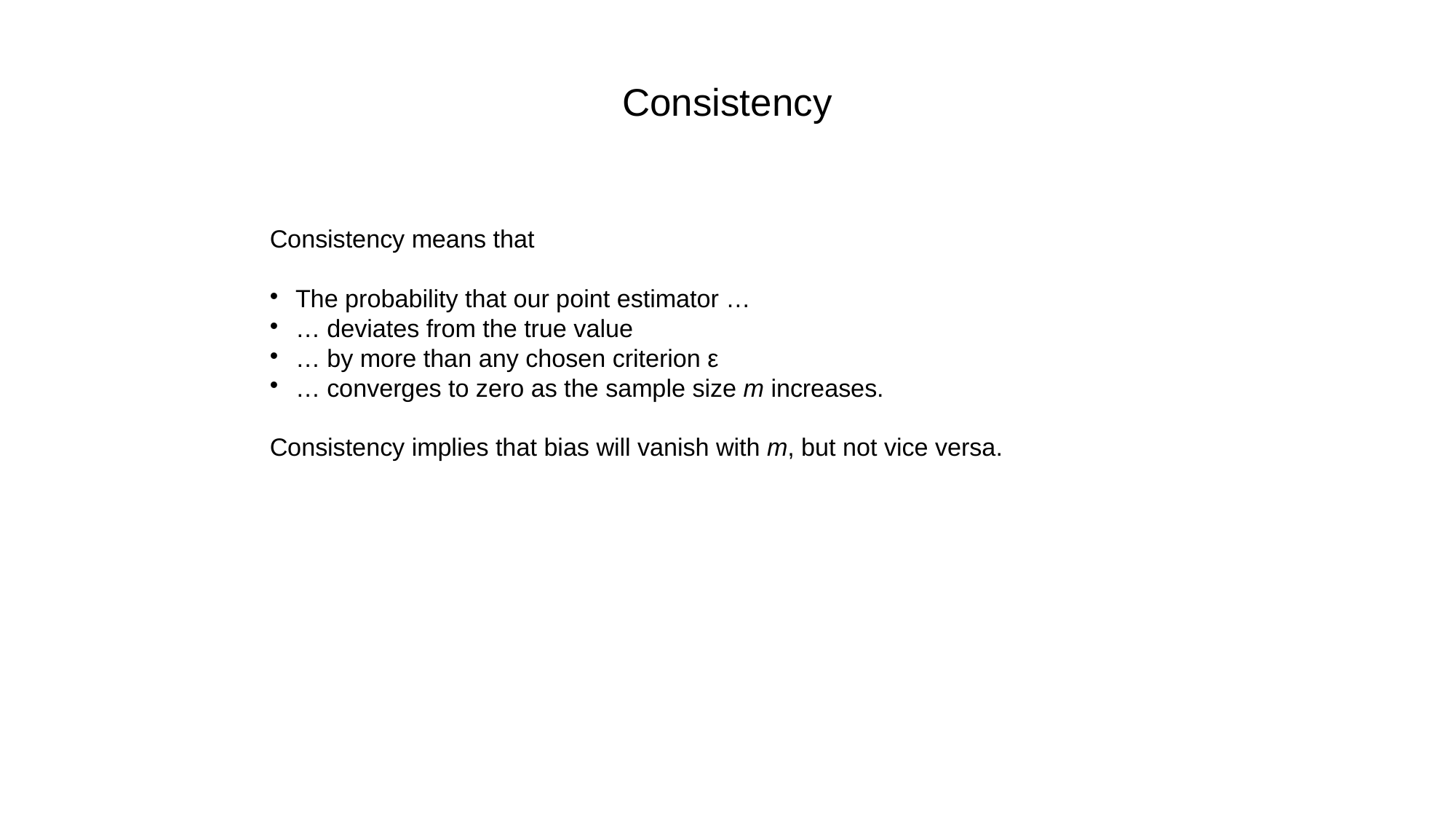

Consistency
Consistency means that

The probability that our point estimator …
… deviates from the true value
… by more than any chosen criterion ε
… converges to zero as the sample size m increases.

Consistency implies that bias will vanish with m, but not vice versa.